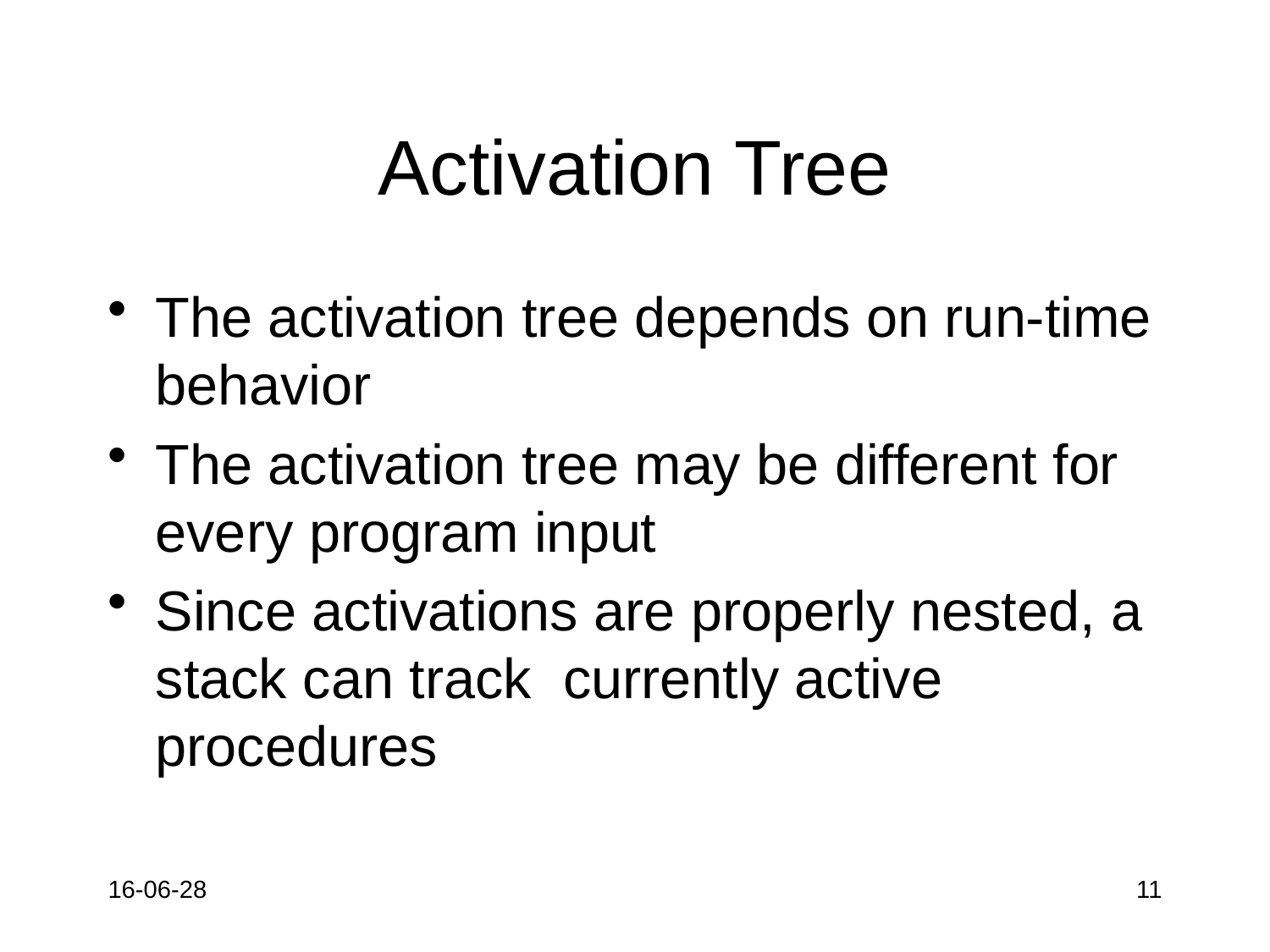

# Activation Tree
The activation tree depends on run-time behavior
The activation tree may be different for every program input
Since activations are properly nested, a stack can track  currently active procedures
16-06-28
11